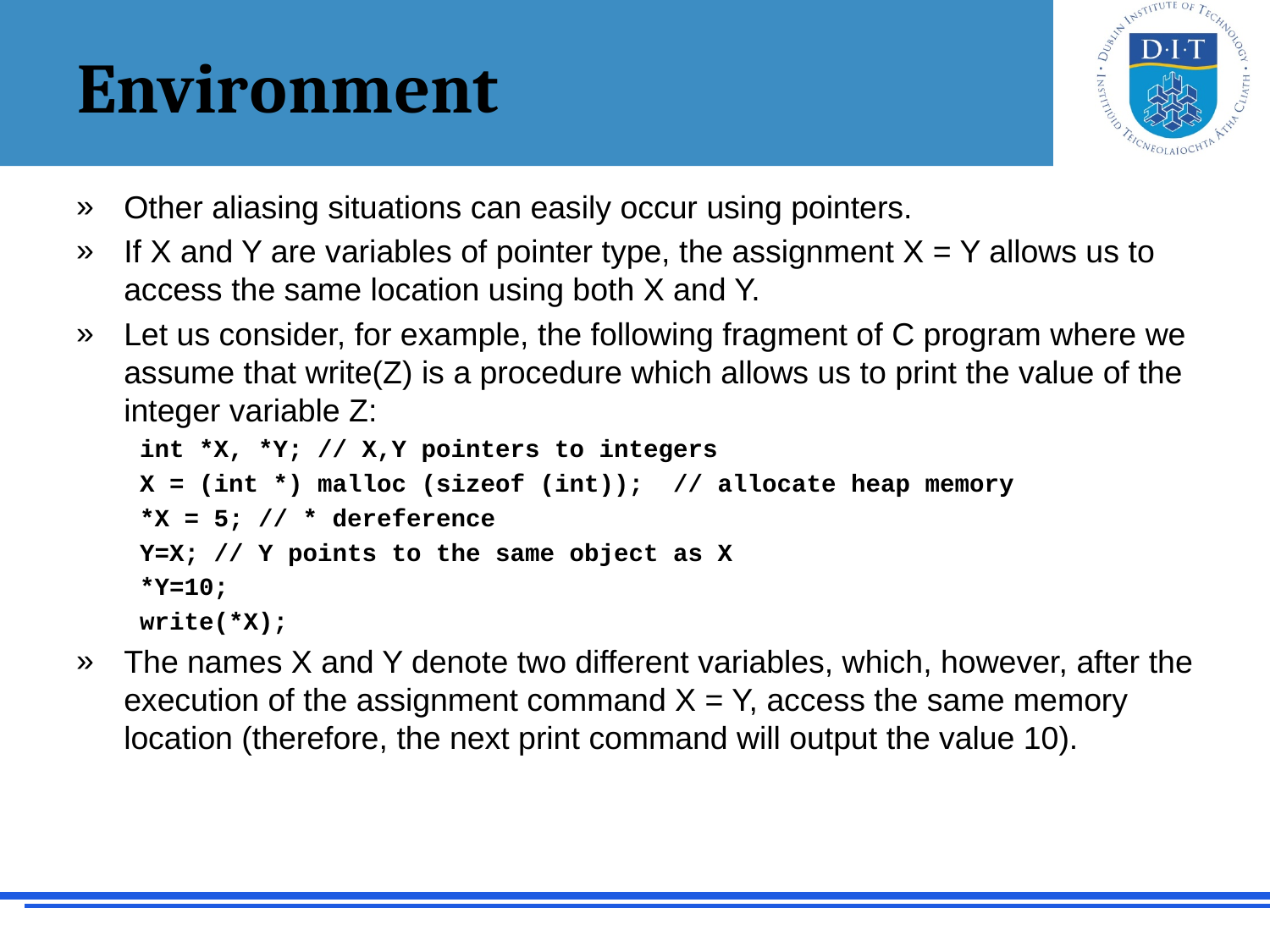

# Environment
Other aliasing situations can easily occur using pointers.
If X and Y are variables of pointer type, the assignment X = Y allows us to access the same location using both X and Y.
Let us consider, for example, the following fragment of C program where we assume that write(Z) is a procedure which allows us to print the value of the integer variable Z:
int *X, *Y; // X,Y pointers to integers
X = (int *) malloc (sizeof (int));  // allocate heap memory
*X = 5; // * dereference
Y=X; // Y points to the same object as X
*Y=10;
write(*X);
The names X and Y denote two different variables, which, however, after the execution of the assignment command X = Y, access the same memory location (therefore, the next print command will output the value 10).